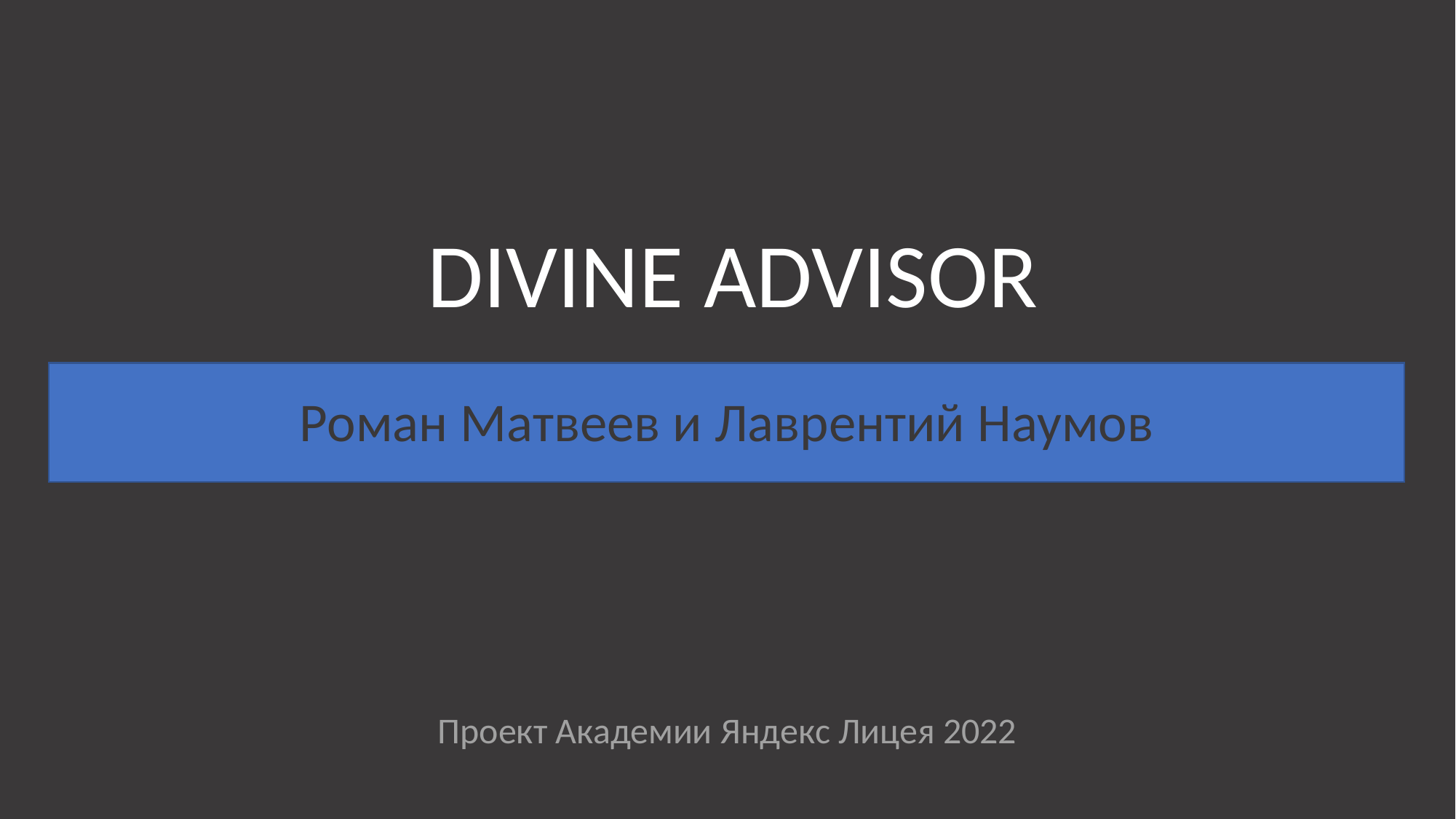

# DIVINE ADVISOR

Роман Матвеев и Лаврентий Наумов
Проект Академии Яндекс Лицея 2022